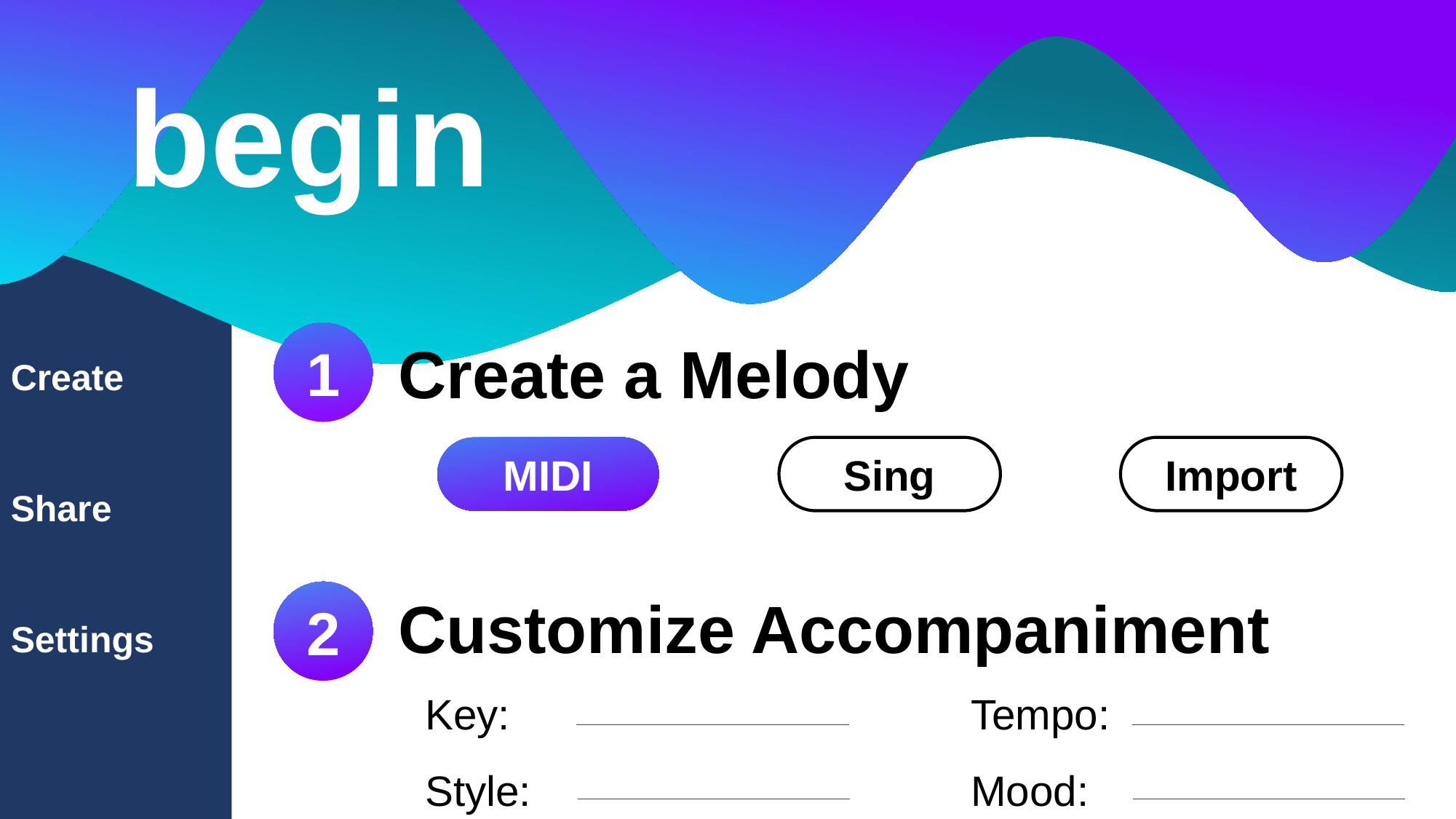

# begin
1
Create a Melody
Create

Share

Settings
Sing
Import
MIDI
2
Customize Accompaniment
Key:					Tempo:
Style:					Mood: